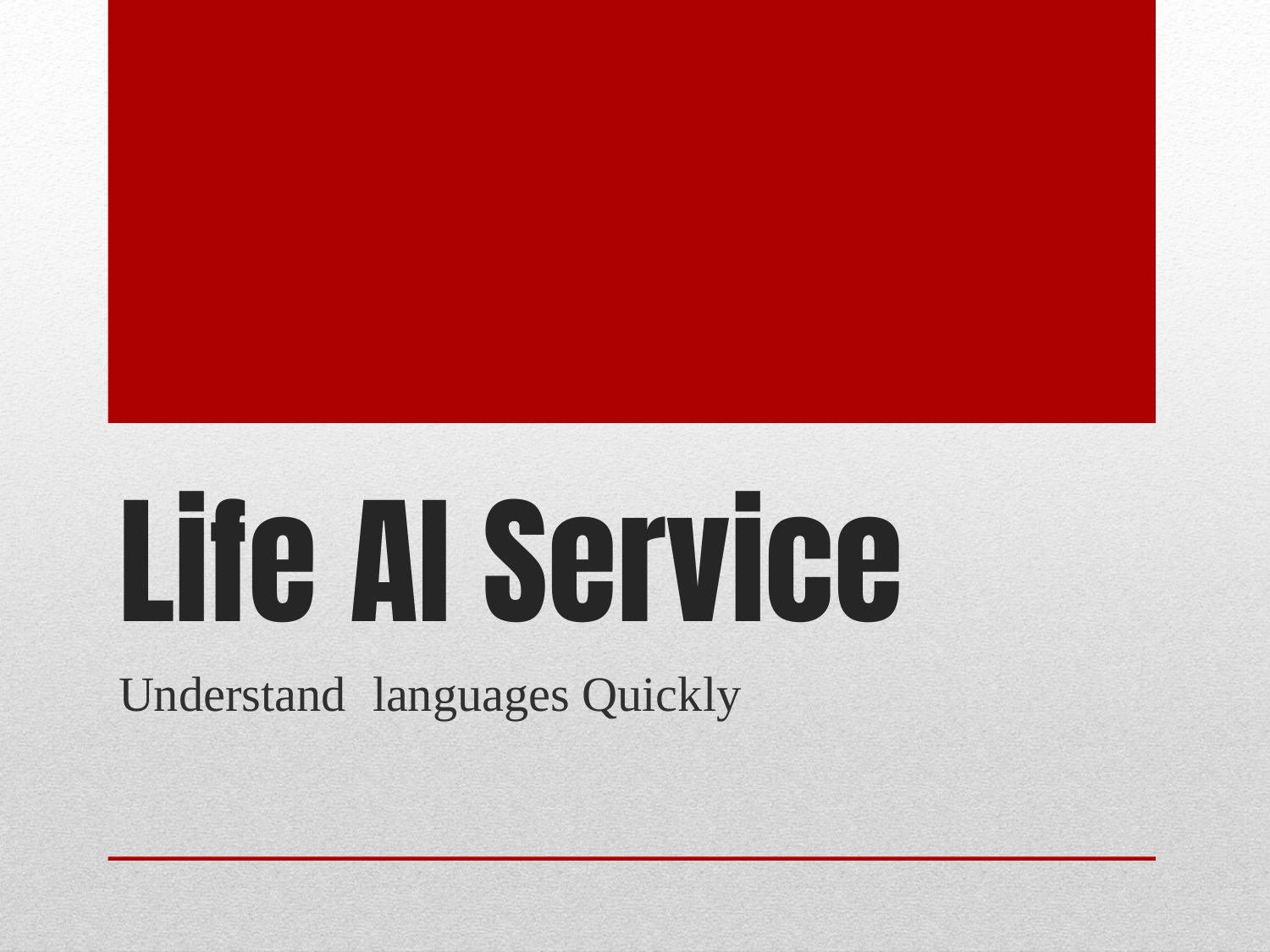

# Life AI Service
Understand 	languages Quickly